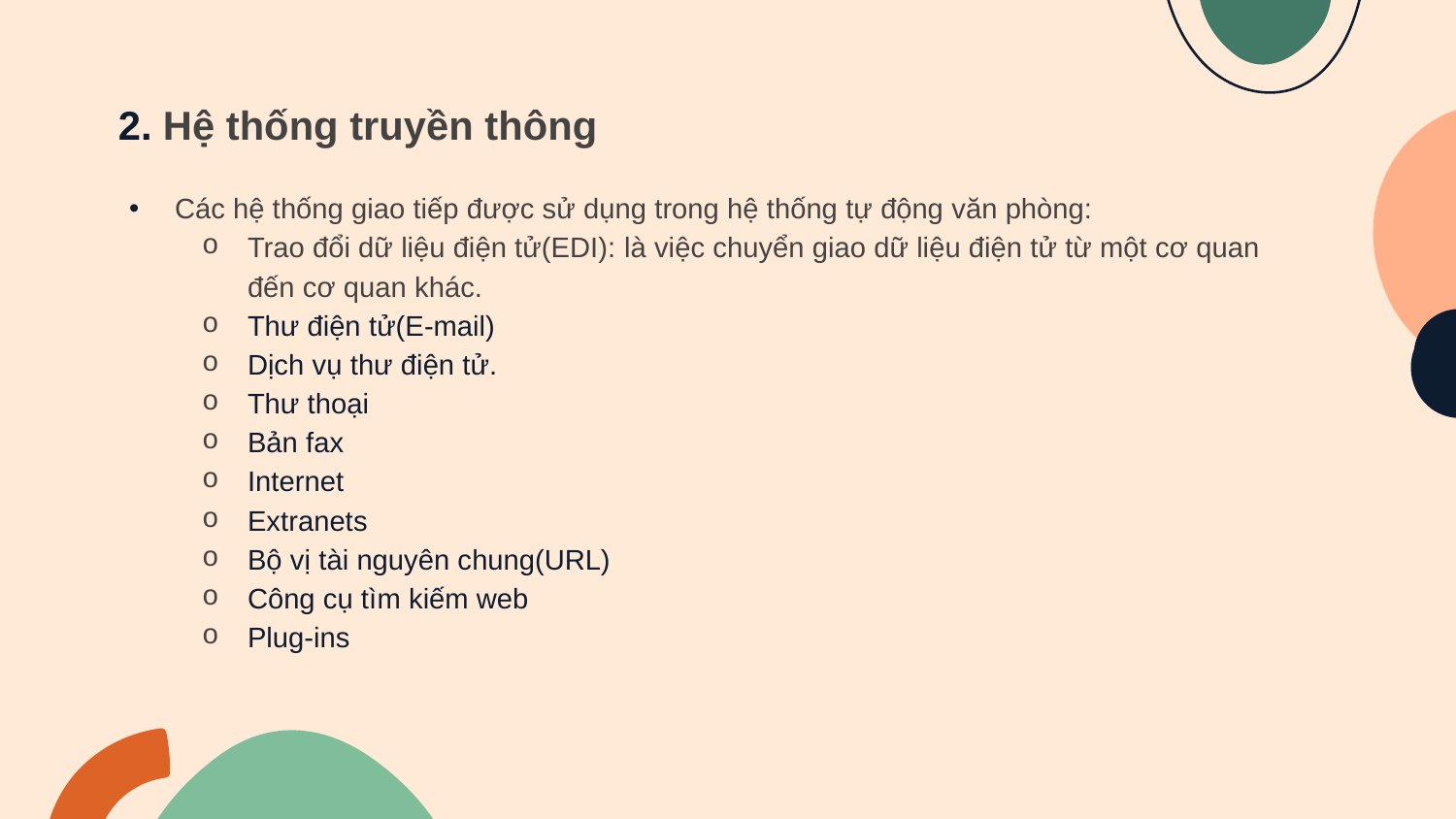

2. Hệ thống truyền thông
Các hệ thống giao tiếp được sử dụng trong hệ thống tự động văn phòng:
Trao đổi dữ liệu điện tử(EDI): là việc chuyển giao dữ liệu điện tử từ một cơ quan đến cơ quan khác.
Thư điện tử(E-mail)
Dịch vụ thư điện tử.
Thư thoại
Bản fax
Internet
Extranets
Bộ vị tài nguyên chung(URL)
Công cụ tìm kiếm web
Plug-ins